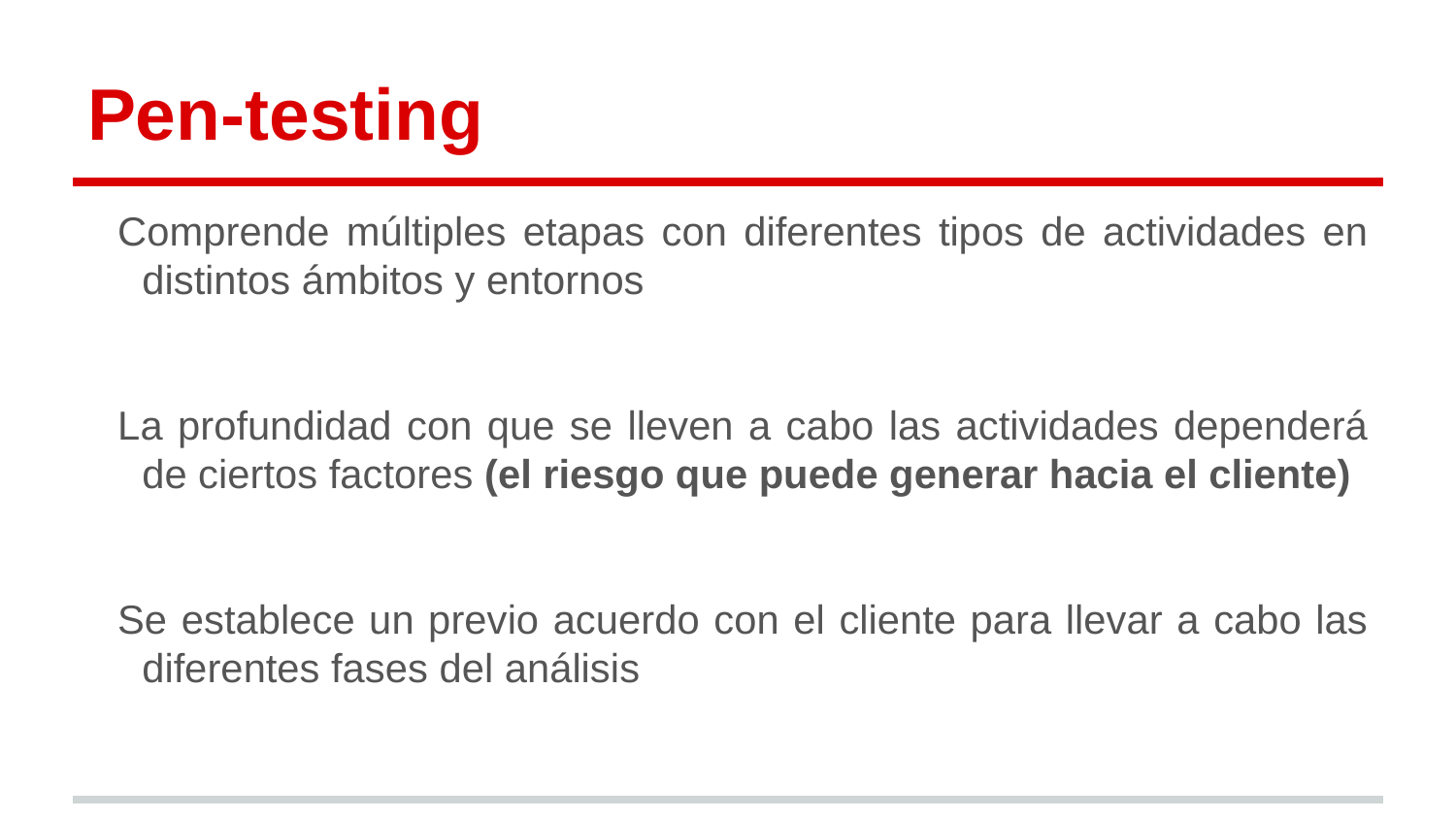

# Pen-testing
Comprende múltiples etapas con diferentes tipos de actividades en distintos ámbitos y entornos

La profundidad con que se lleven a cabo las actividades dependerá de ciertos factores (el riesgo que puede generar hacia el cliente)

Se establece un previo acuerdo con el cliente para llevar a cabo las diferentes fases del análisis